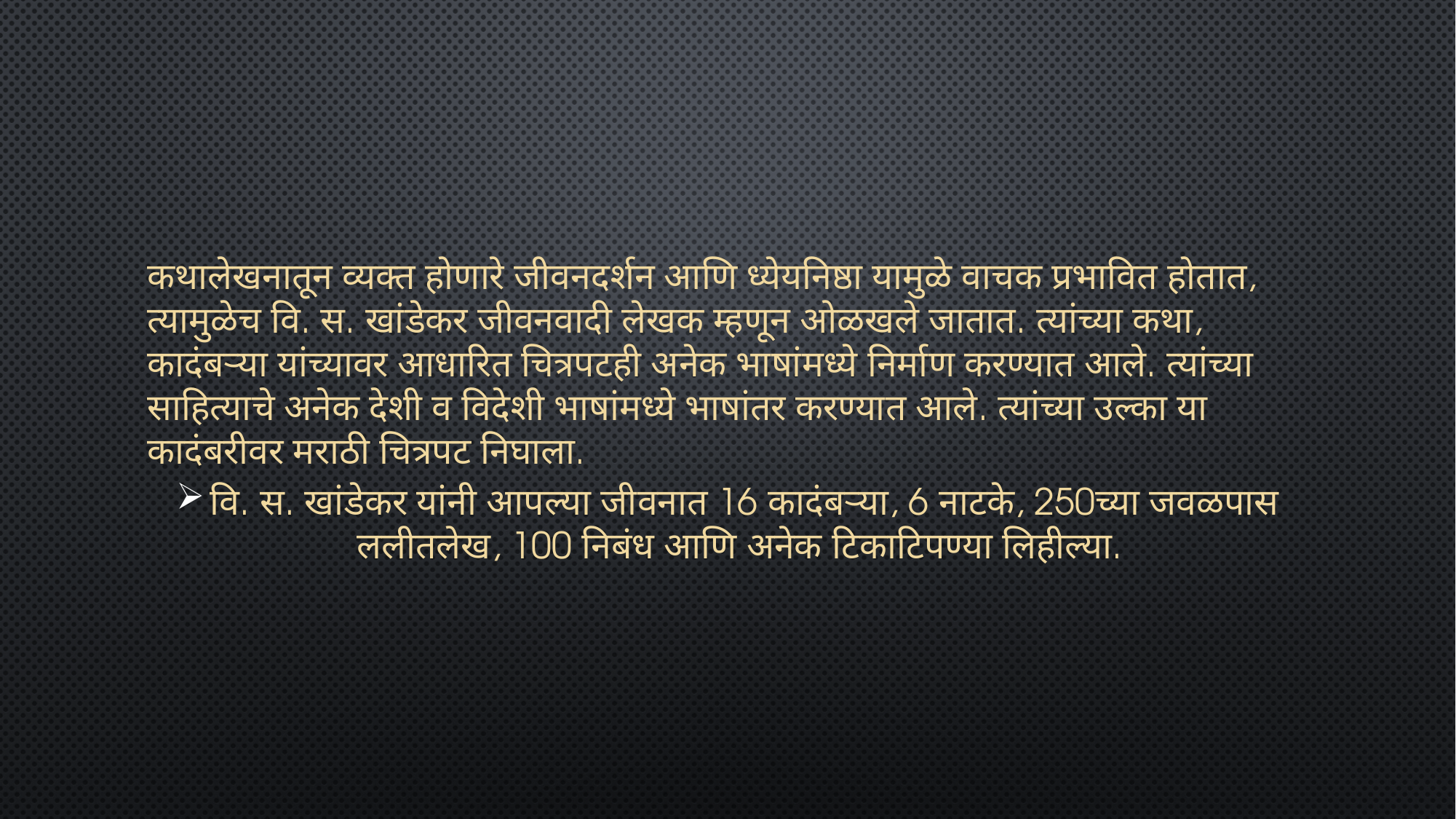

कथालेखनातून व्यक्त होणारे जीवनदर्शन आणि ध्येयनिष्ठा यामुळे वाचक प्रभावित होतात, त्यामुळेच वि. स. खांडेकर जीवनवादी लेखक म्हणून ओळखले जातात. त्यांच्या कथा, कादंबऱ्या यांच्यावर आधारित चित्रपटही अनेक भाषांमध्ये निर्माण करण्यात आले. त्यांच्या साहित्याचे अनेक देशी व विदेशी भाषांमध्ये भाषांतर करण्यात आले. त्यांच्या उल्का या कादंबरीवर मराठी चित्रपट निघाला.
वि. स. खांडेकर यांनी आपल्या जीवनात 16 कादंबऱ्या, 6 नाटके, 250च्या जवळपास ललीतलेख, 100 निबंध आणि अनेक टिकाटिपण्या लिहील्या.